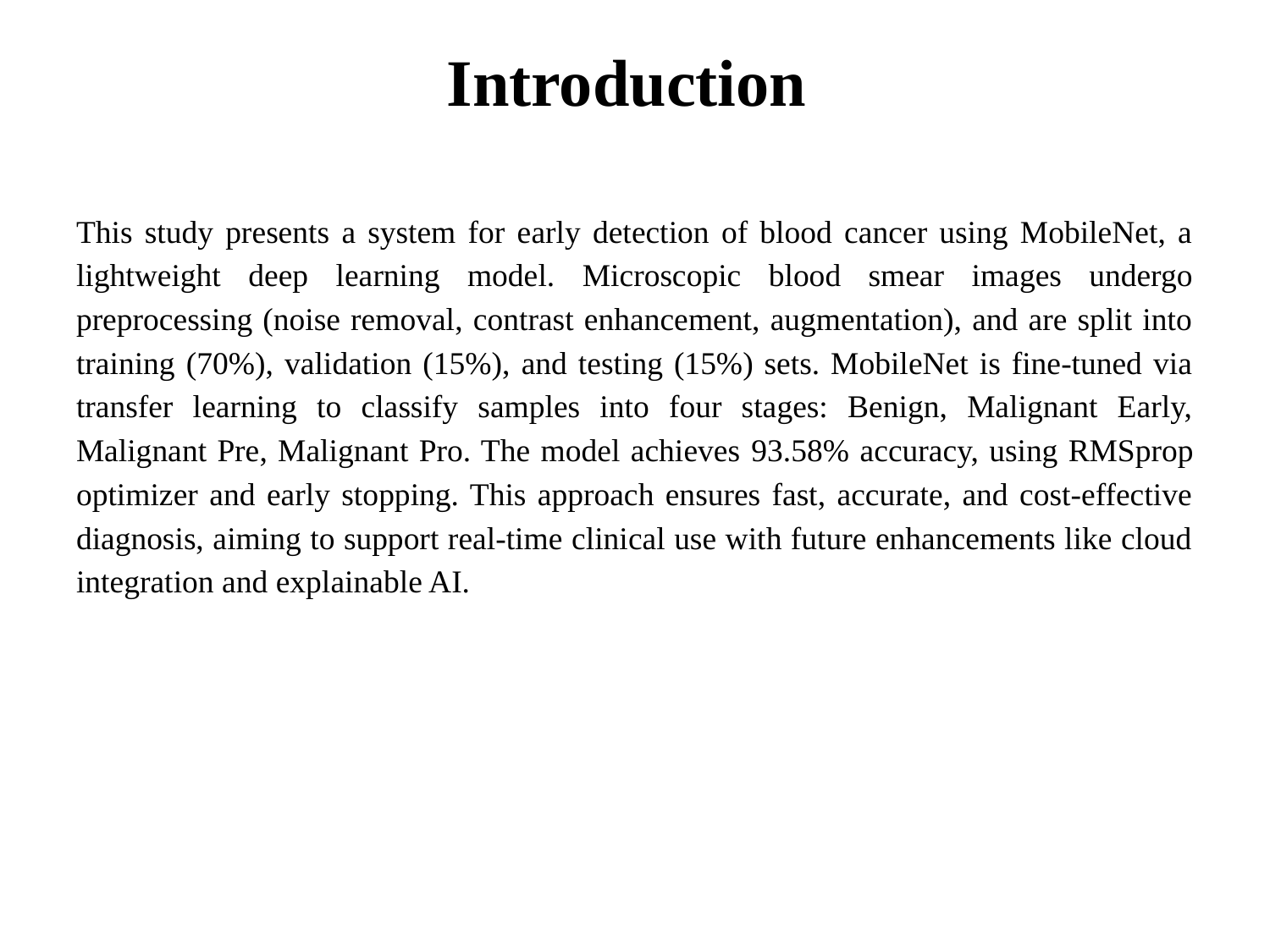

# Introduction
This study presents a system for early detection of blood cancer using MobileNet, a lightweight deep learning model. Microscopic blood smear images undergo preprocessing (noise removal, contrast enhancement, augmentation), and are split into training (70%), validation (15%), and testing (15%) sets. MobileNet is fine-tuned via transfer learning to classify samples into four stages: Benign, Malignant Early, Malignant Pre, Malignant Pro. The model achieves 93.58% accuracy, using RMSprop optimizer and early stopping. This approach ensures fast, accurate, and cost-effective diagnosis, aiming to support real-time clinical use with future enhancements like cloud integration and explainable AI.